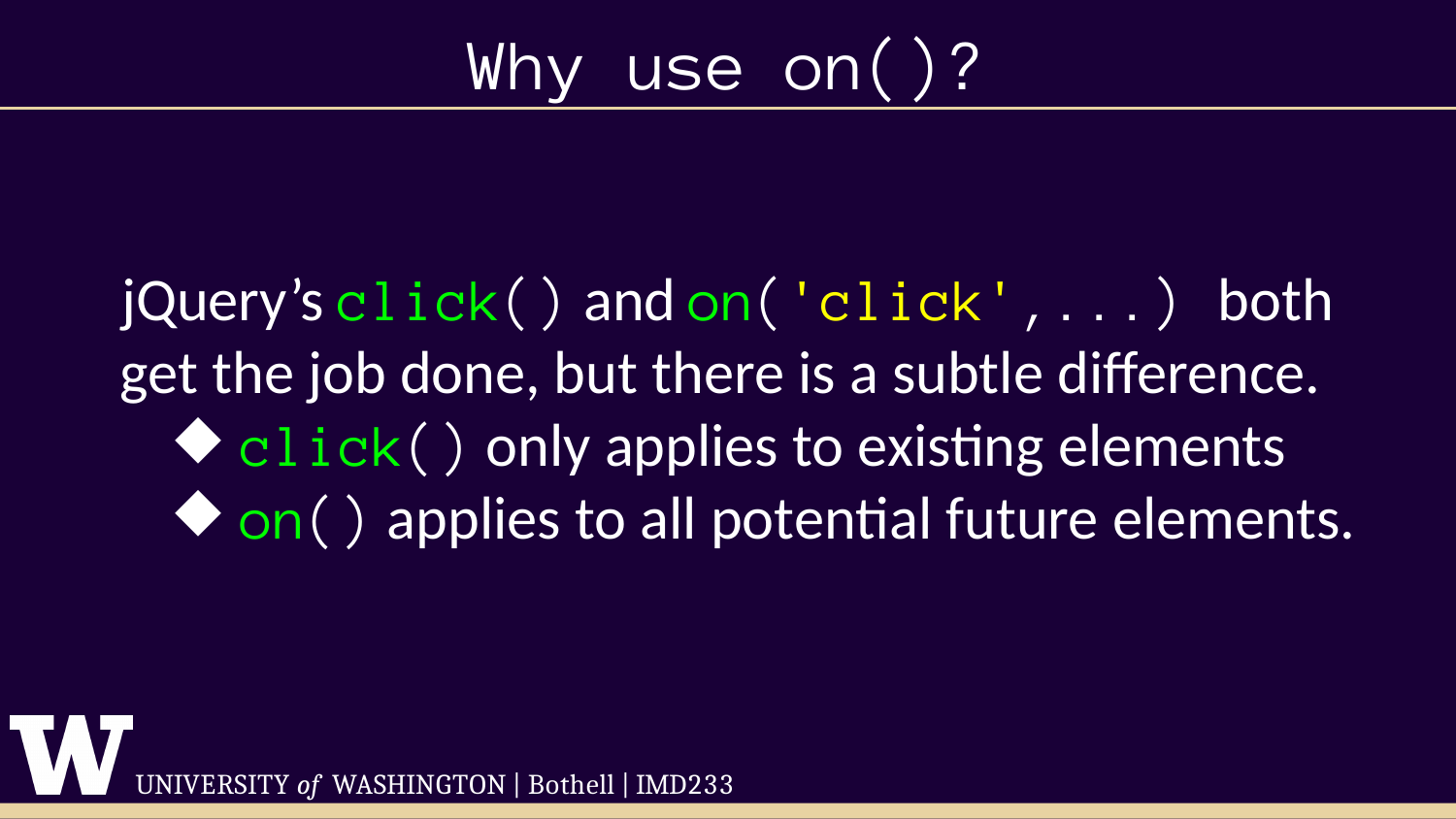

# Why use on()?
jQuery’s click() and on('click',...) both get the job done, but there is a subtle difference.
click() only applies to existing elements
on() applies to all potential future elements.